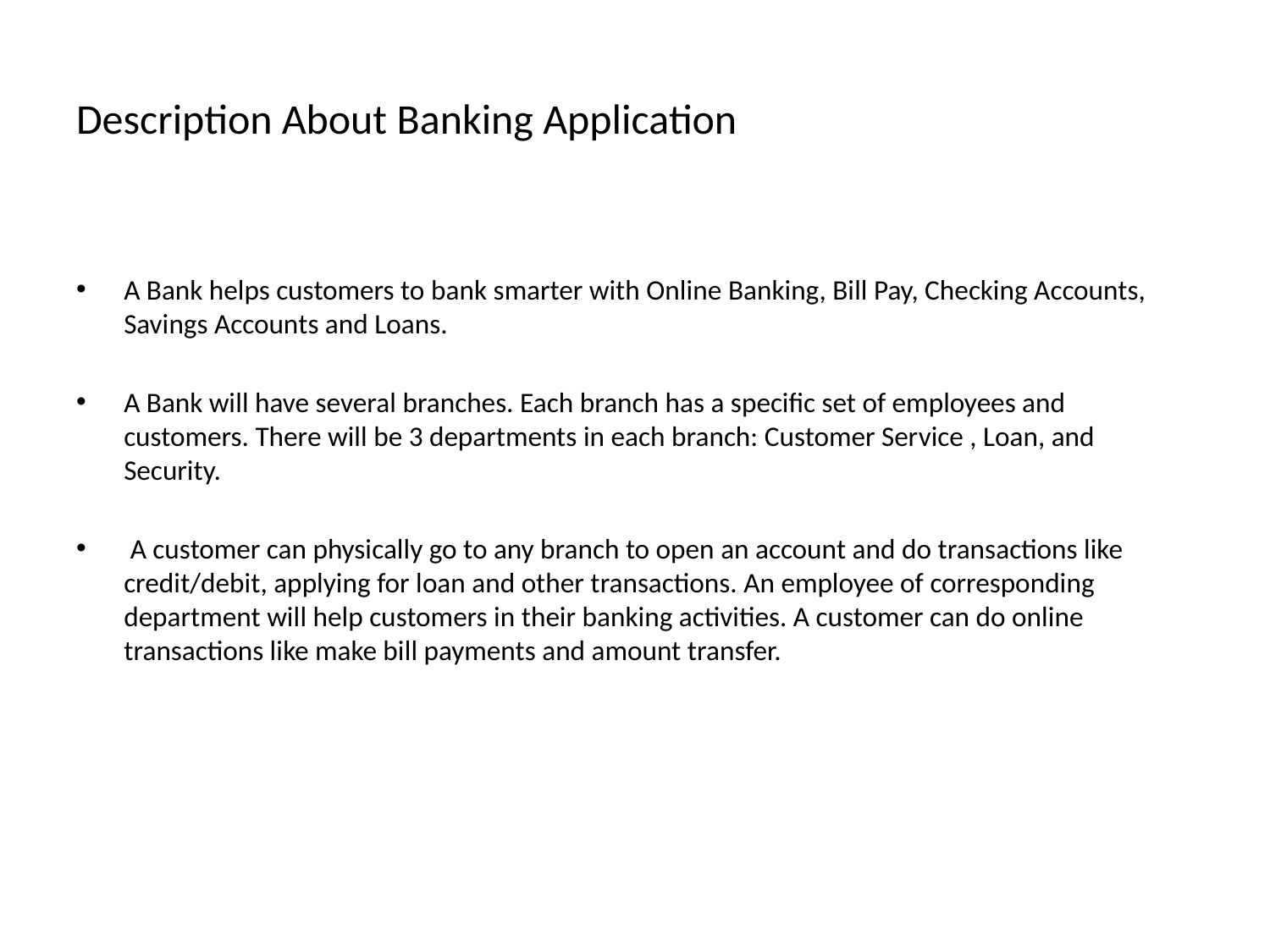

# Description About Banking Application

A Bank helps customers to bank smarter with Online Banking, Bill Pay, Checking Accounts, Savings Accounts and Loans.

A Bank will have several branches. Each branch has a specific set of employees and customers. There will be 3 departments in each branch: Customer Service , Loan, and Security.

 A customer can physically go to any branch to open an account and do transactions like credit/debit, applying for loan and other transactions. An employee of corresponding department will help customers in their banking activities. A customer can do online transactions like make bill payments and amount transfer.